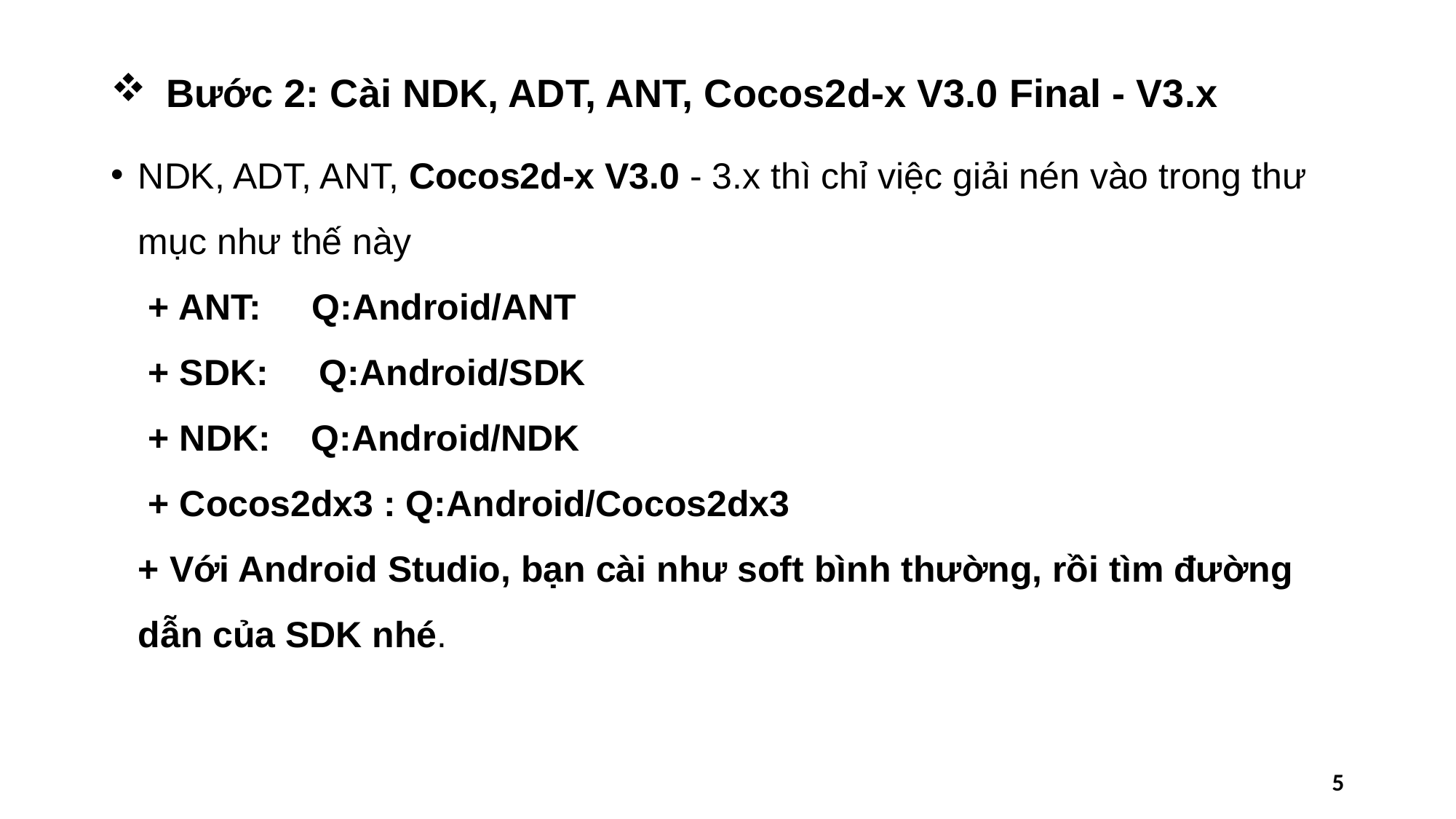

Bước 2: Cài NDK, ADT, ANT, Cocos2d-x V3.0 Final - V3.x
NDK, ADT, ANT, Cocos2d-x V3.0 - 3.x thì chỉ việc giải nén vào trong thư mục như thế này
 + ANT:     Q:Android/ANT
 + SDK:     Q:Android/SDK
 + NDK:    Q:Android/NDK
 + Cocos2dx3 : Q:Android/Cocos2dx3
+ Với Android Studio, bạn cài như soft bình thường, rồi tìm đường dẫn của SDK nhé.
5